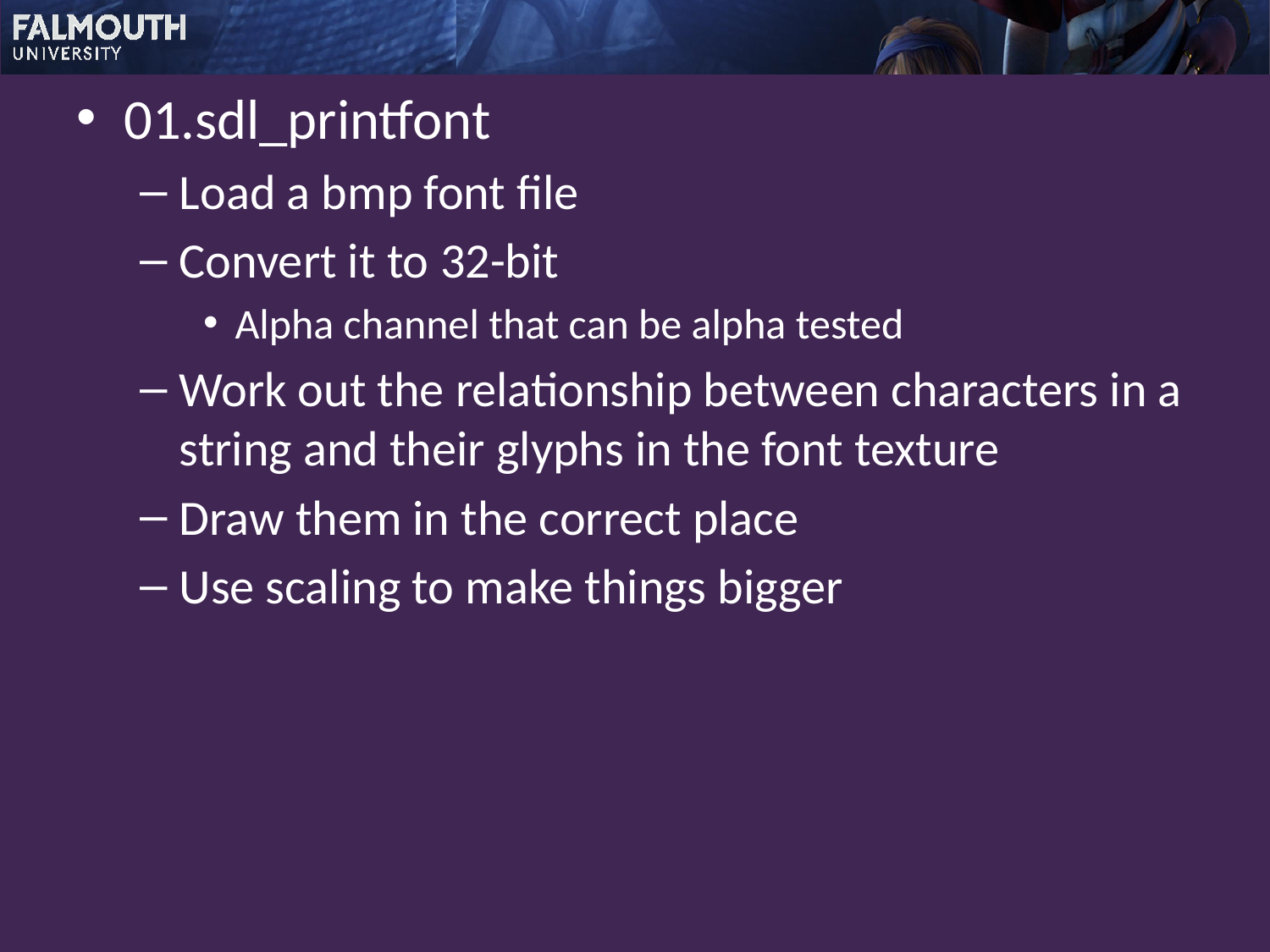

01.sdl_printfont
Load a bmp font file
Convert it to 32-bit
Alpha channel that can be alpha tested
Work out the relationship between characters in a string and their glyphs in the font texture
Draw them in the correct place
Use scaling to make things bigger